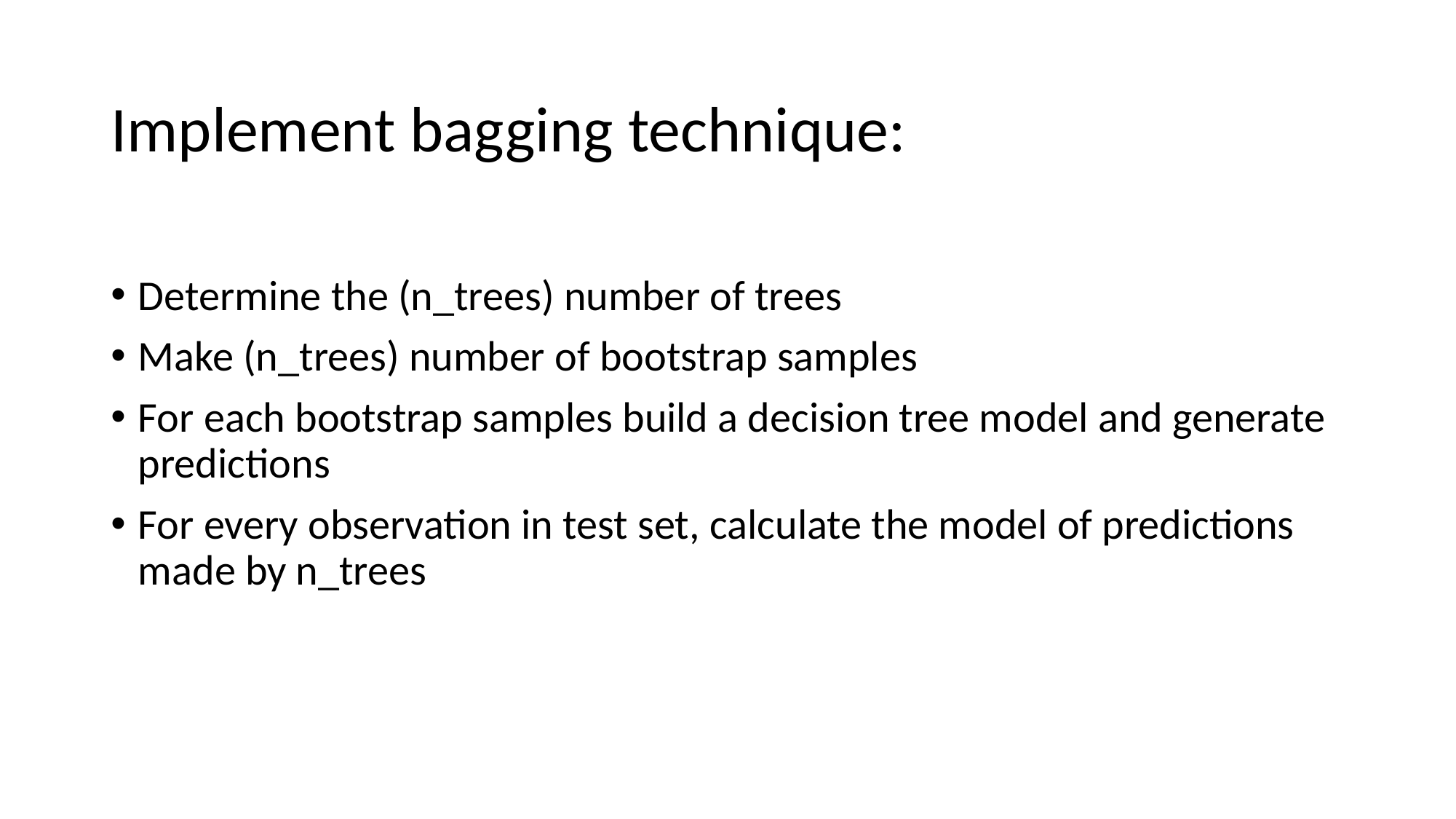

# Implement bagging technique:

Determine the (n_trees) number of trees
Make (n_trees) number of bootstrap samples
For each bootstrap samples build a decision tree model and generate predictions
For every observation in test set, calculate the model of predictions made by n_trees